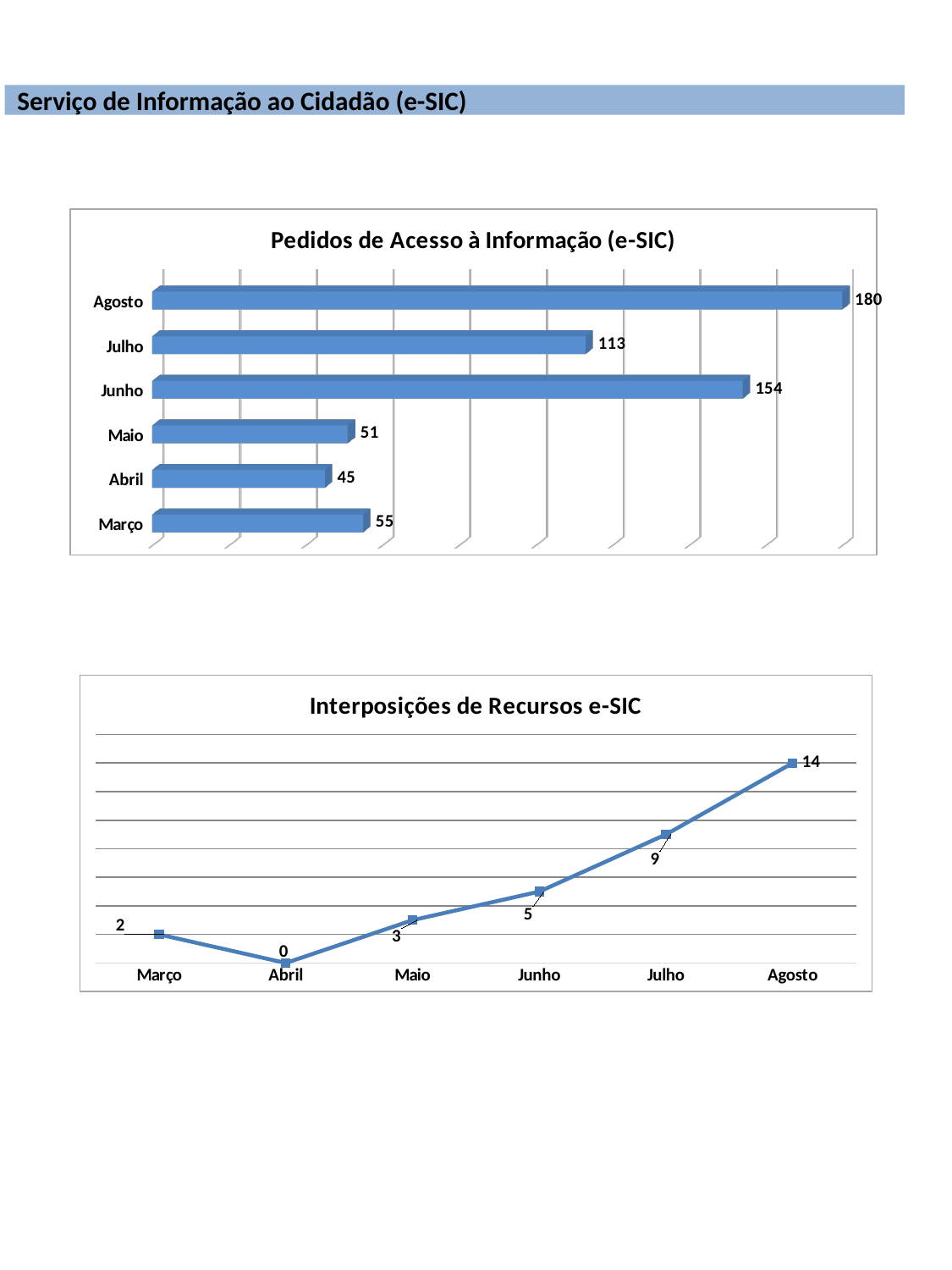

Serviço de Informação ao Cidadão (e-SIC)

[unsupported chart]

### Chart:

| Category | Interposições de Recursos e-SIC |
|---|---|
| Março | 2.0 |
| Abril | 0.0 |
| Maio | 3.0 |
| Junho | 5.0 |
| Julho | 9.0 |
| Agosto | 14.0 |